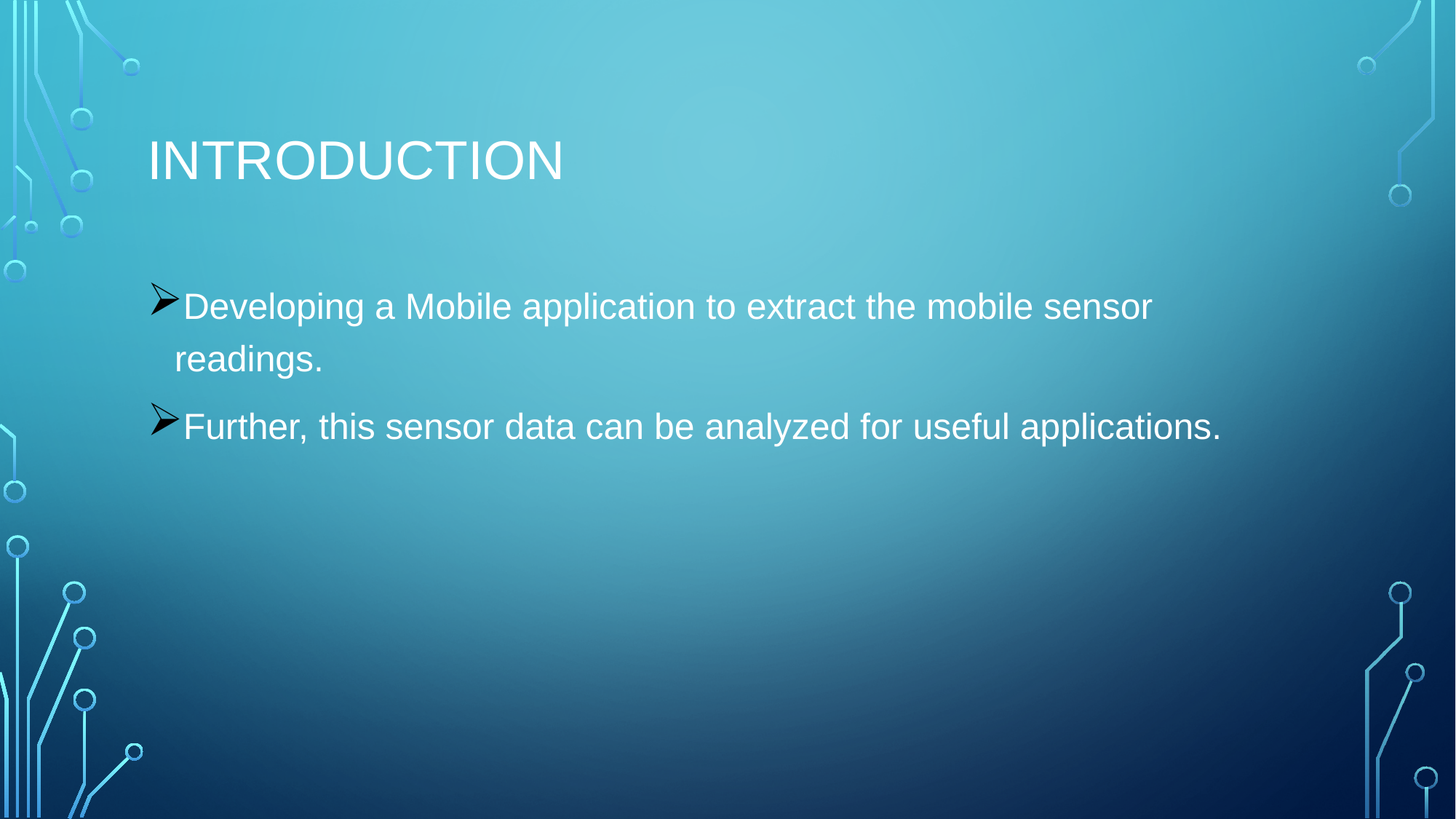

# Introduction
Developing a Mobile application to extract the mobile sensor readings.
Further, this sensor data can be analyzed for useful applications.